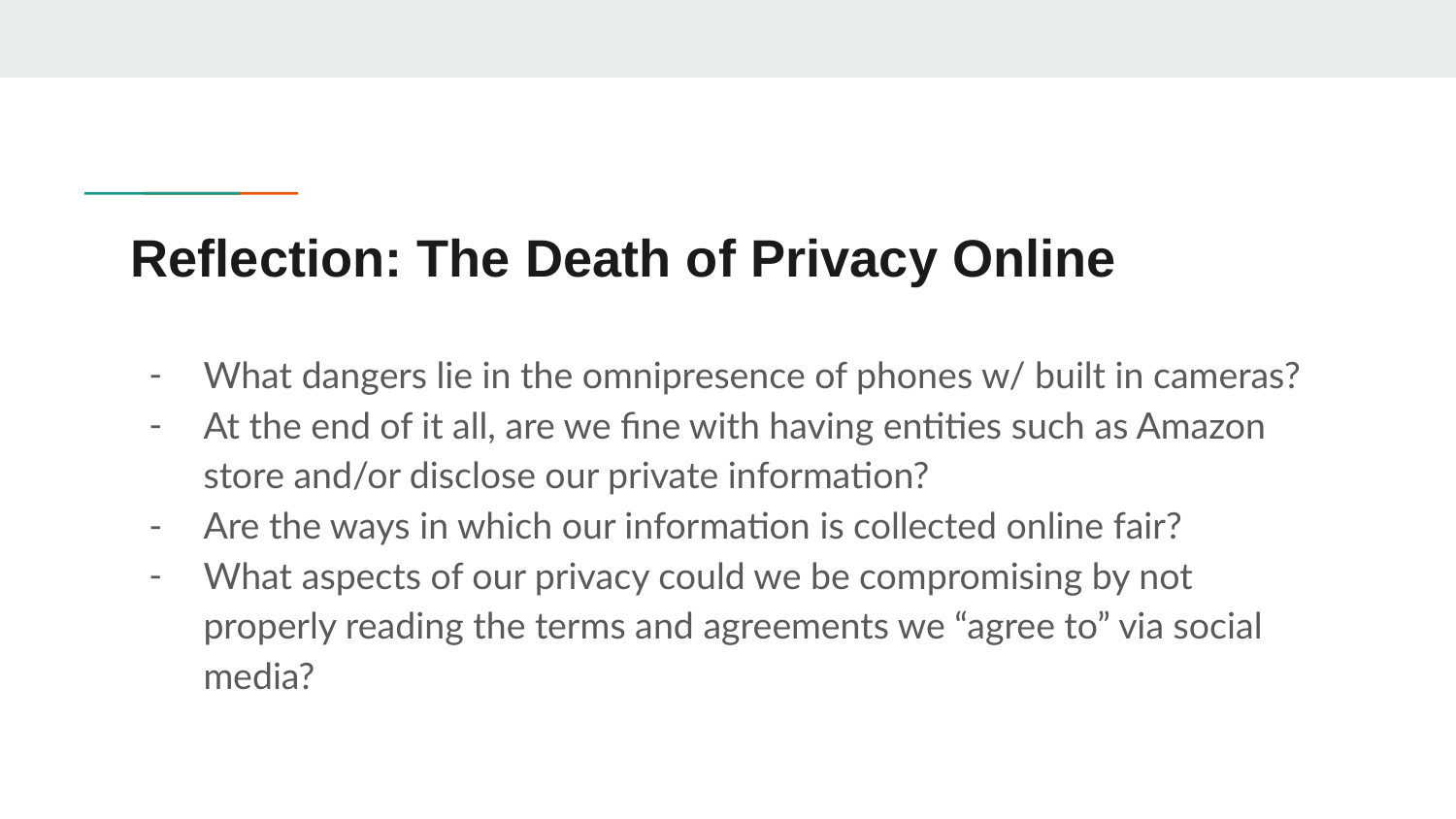

# Reflection: The Death of Privacy Online
What dangers lie in the omnipresence of phones w/ built in cameras?
At the end of it all, are we fine with having entities such as Amazon store and/or disclose our private information?
Are the ways in which our information is collected online fair?
What aspects of our privacy could we be compromising by not properly reading the terms and agreements we “agree to” via social media?